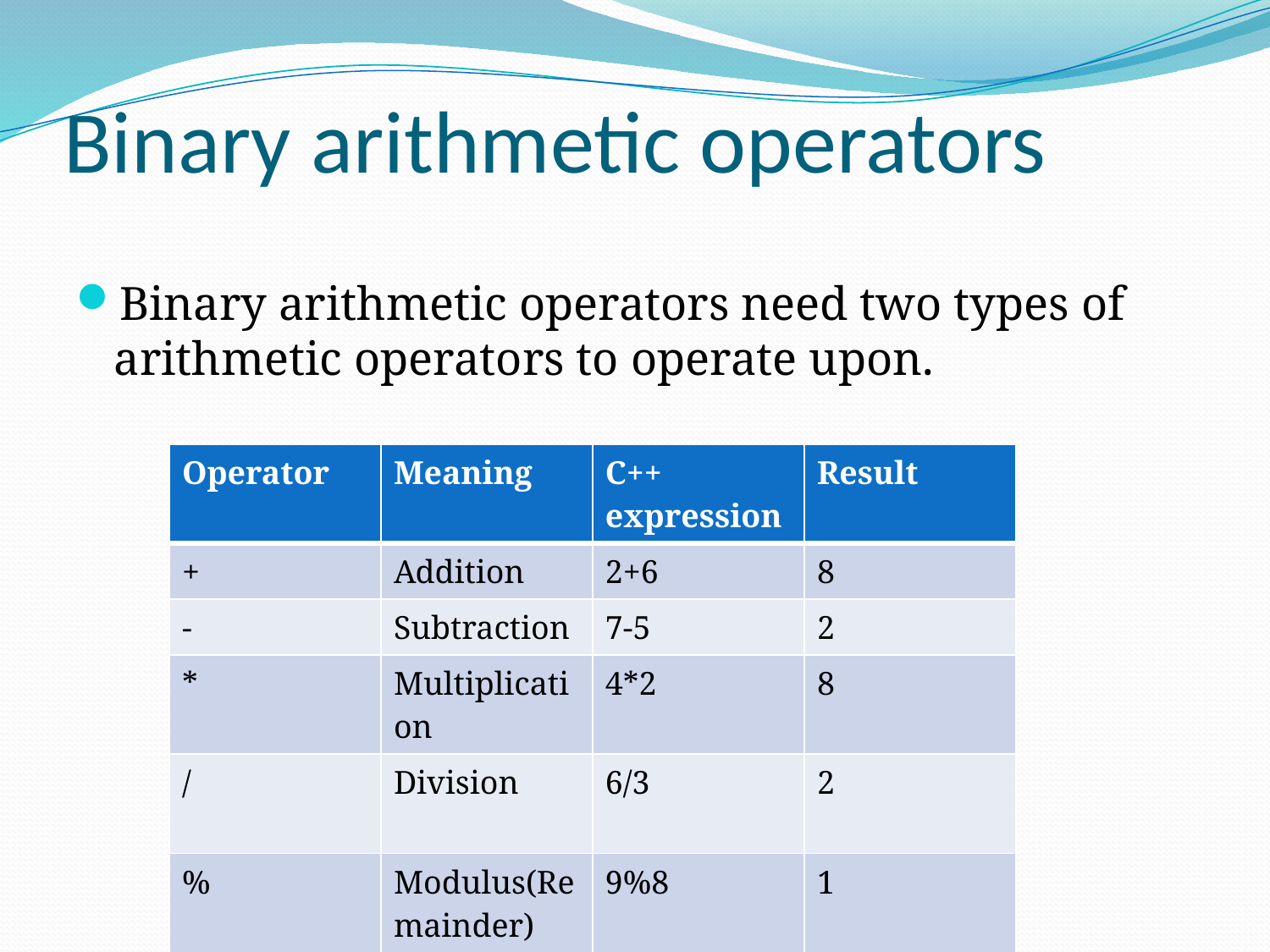

# Binary arithmetic operators
Binary arithmetic operators need two types of arithmetic operators to operate upon.

| Operator | Meaning | C++ expression | Result |
| --- | --- | --- | --- |
| + | Addition | 2+6 | 8 |
| - | Subtraction | 7-5 | 2 |
| \* | Multiplication | 4\*2 | 8 |
| / | Division | 6/3 | 2 |
| % | Modulus(Remainder) | 9%8 | 1 |